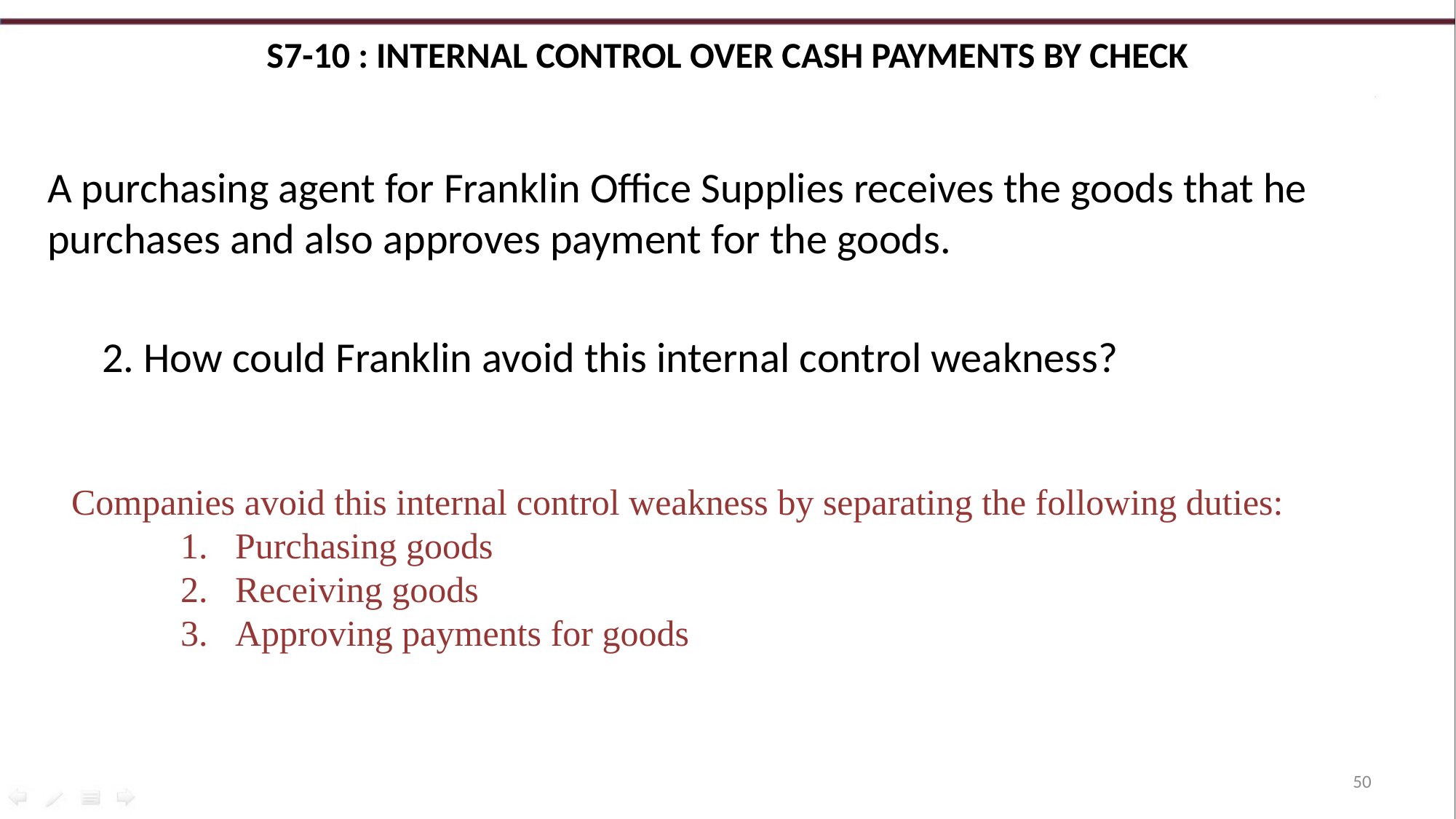

# S7-10 : Internal control over cash payments by check
A purchasing agent for Franklin Office Supplies receives the goods that he purchases and also approves payment for the goods.

2. How could Franklin avoid this internal control weakness?
Companies avoid this internal control weakness by separating the following duties:
Purchasing goods
Receiving goods
Approving payments for goods
50